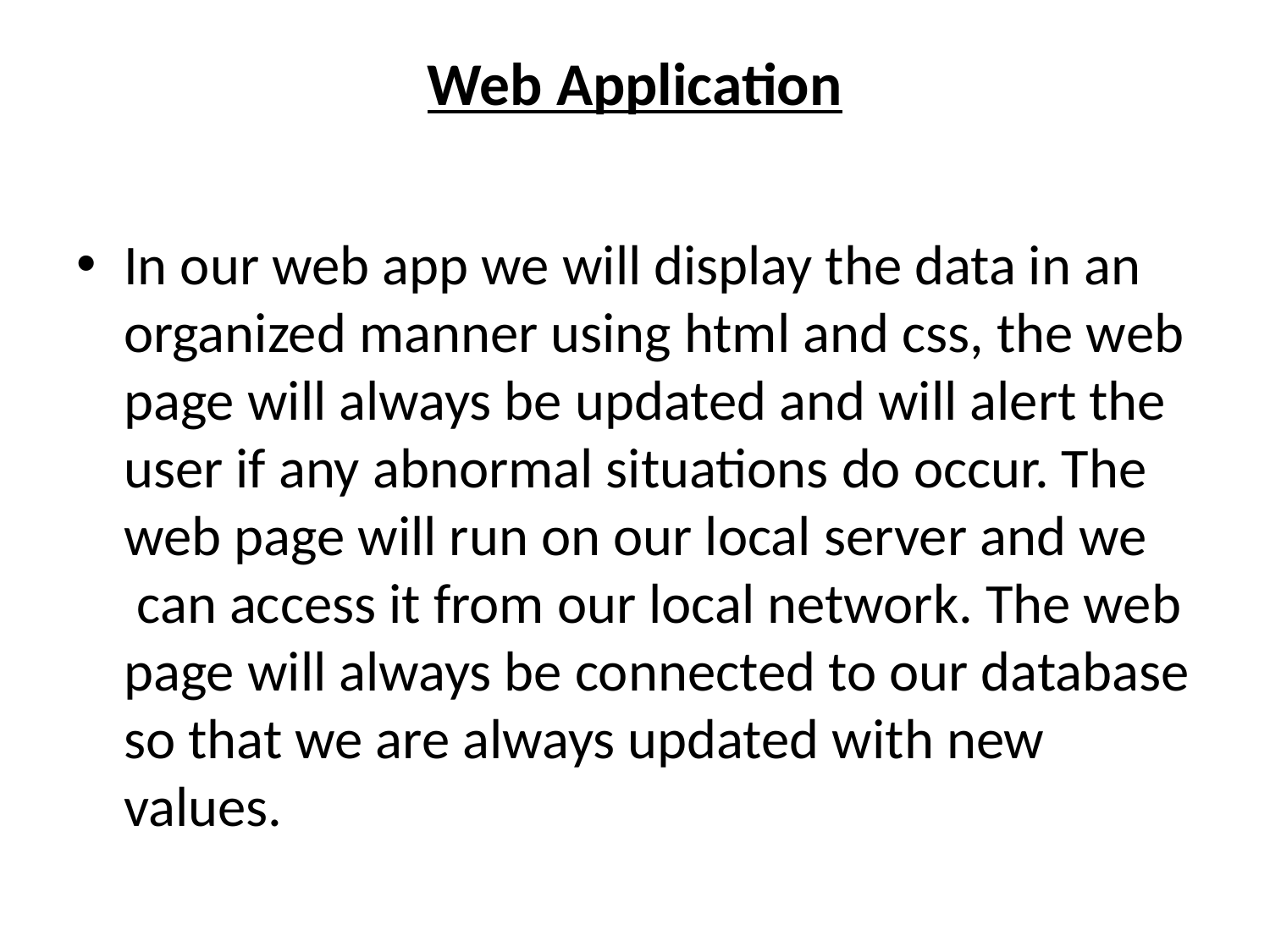

# Web Application
In our web app we will display the data in an organized manner using html and css, the web page will always be updated and will alert the user if any abnormal situations do occur. The web page will run on our local server and we  can access it from our local network. The web page will always be connected to our database so that we are always updated with new values.